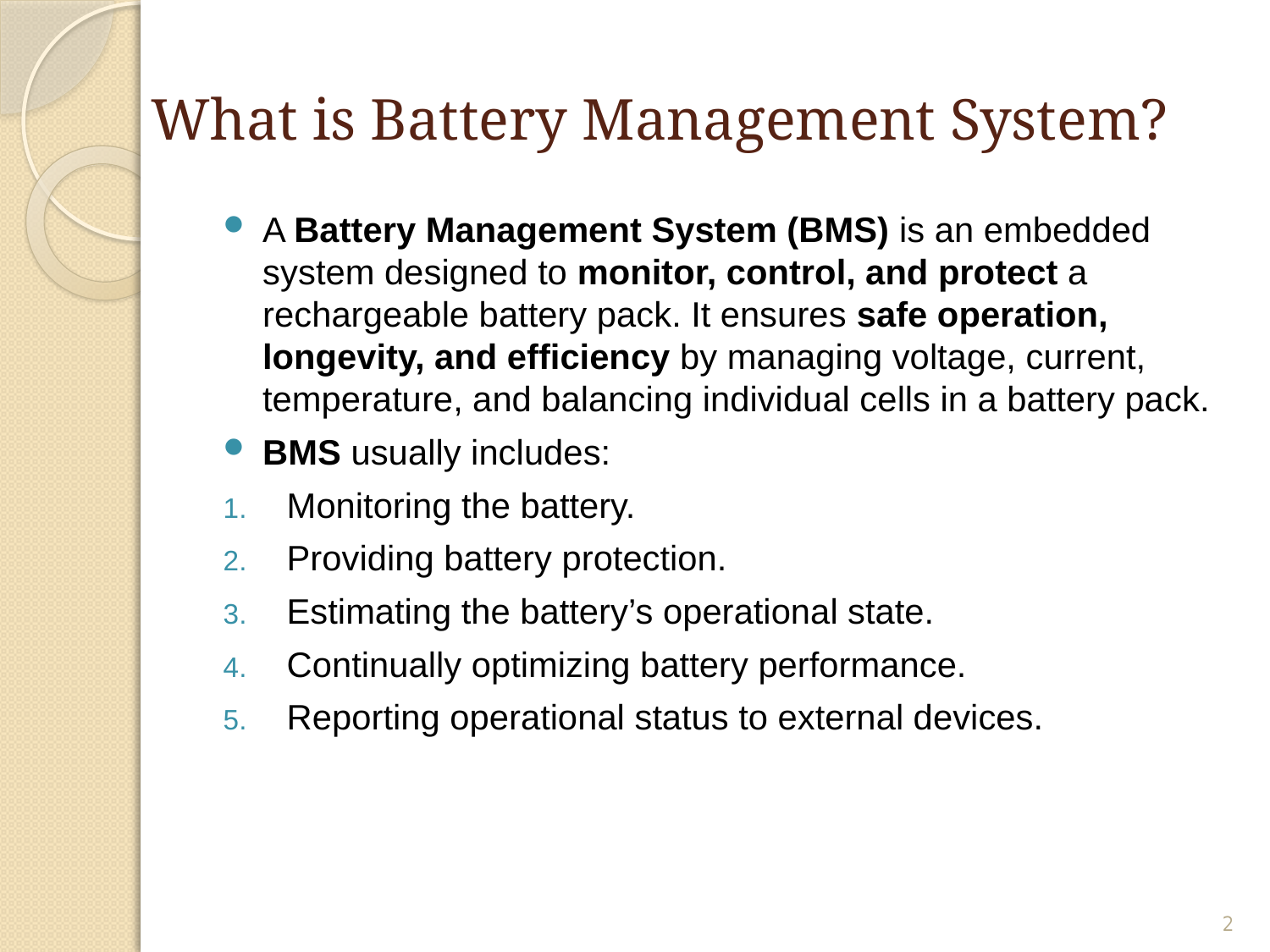

# What is Battery Management System?
A Battery Management System (BMS) is an embedded system designed to monitor, control, and protect a rechargeable battery pack. It ensures safe operation, longevity, and efficiency by managing voltage, current, temperature, and balancing individual cells in a battery pack.
BMS usually includes:
Monitoring the battery.
Providing battery protection.
Estimating the battery’s operational state.
Continually optimizing battery performance.
Reporting operational status to external devices.

2